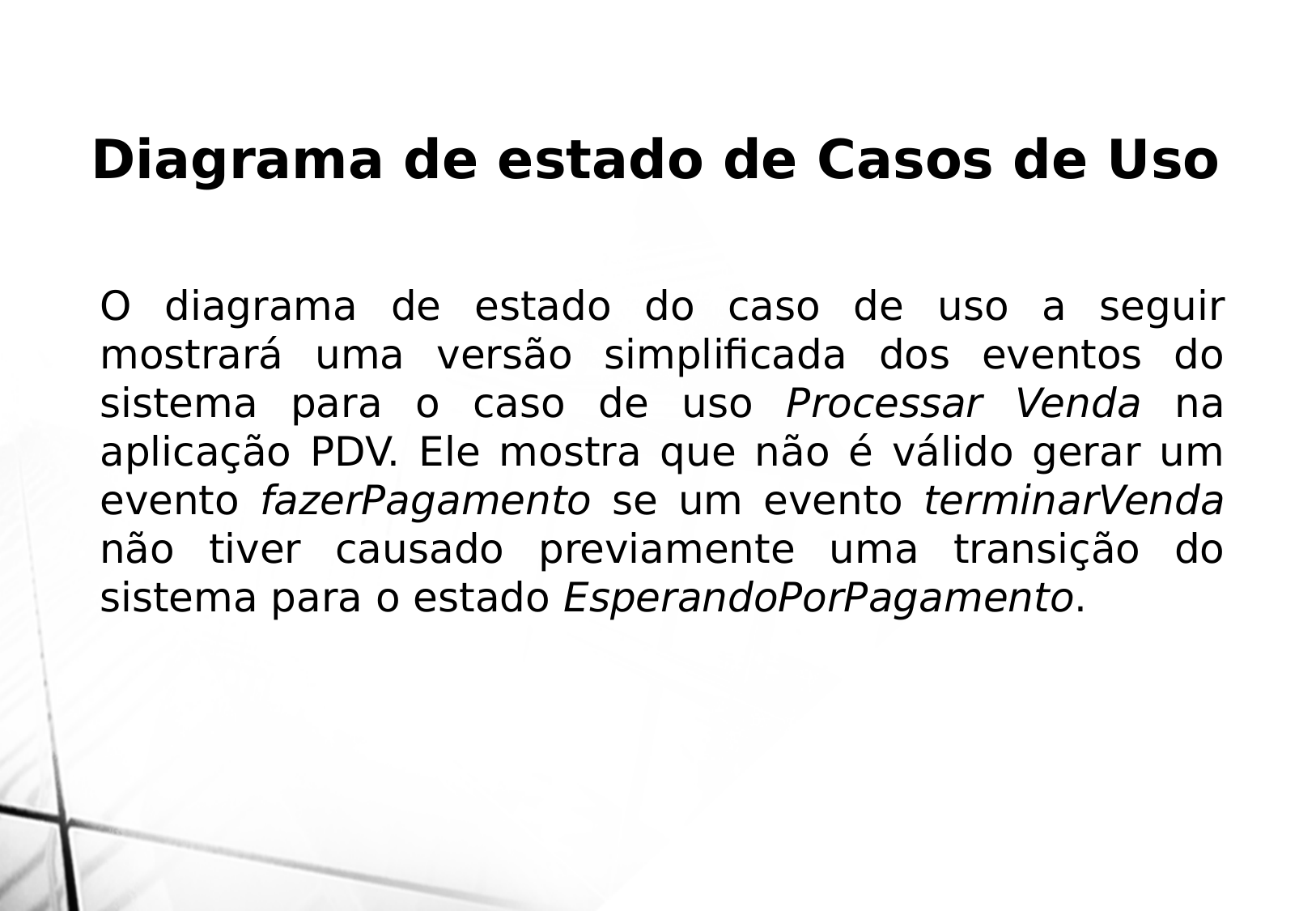

Diagrama de estado de Casos de Uso
O diagrama de estado do caso de uso a seguir mostrará uma versão simplificada dos eventos do sistema para o caso de uso Processar Venda na aplicação PDV. Ele mostra que não é válido gerar um evento fazerPagamento se um evento terminarVenda não tiver causado previamente uma transição do sistema para o estado EsperandoPorPagamento.